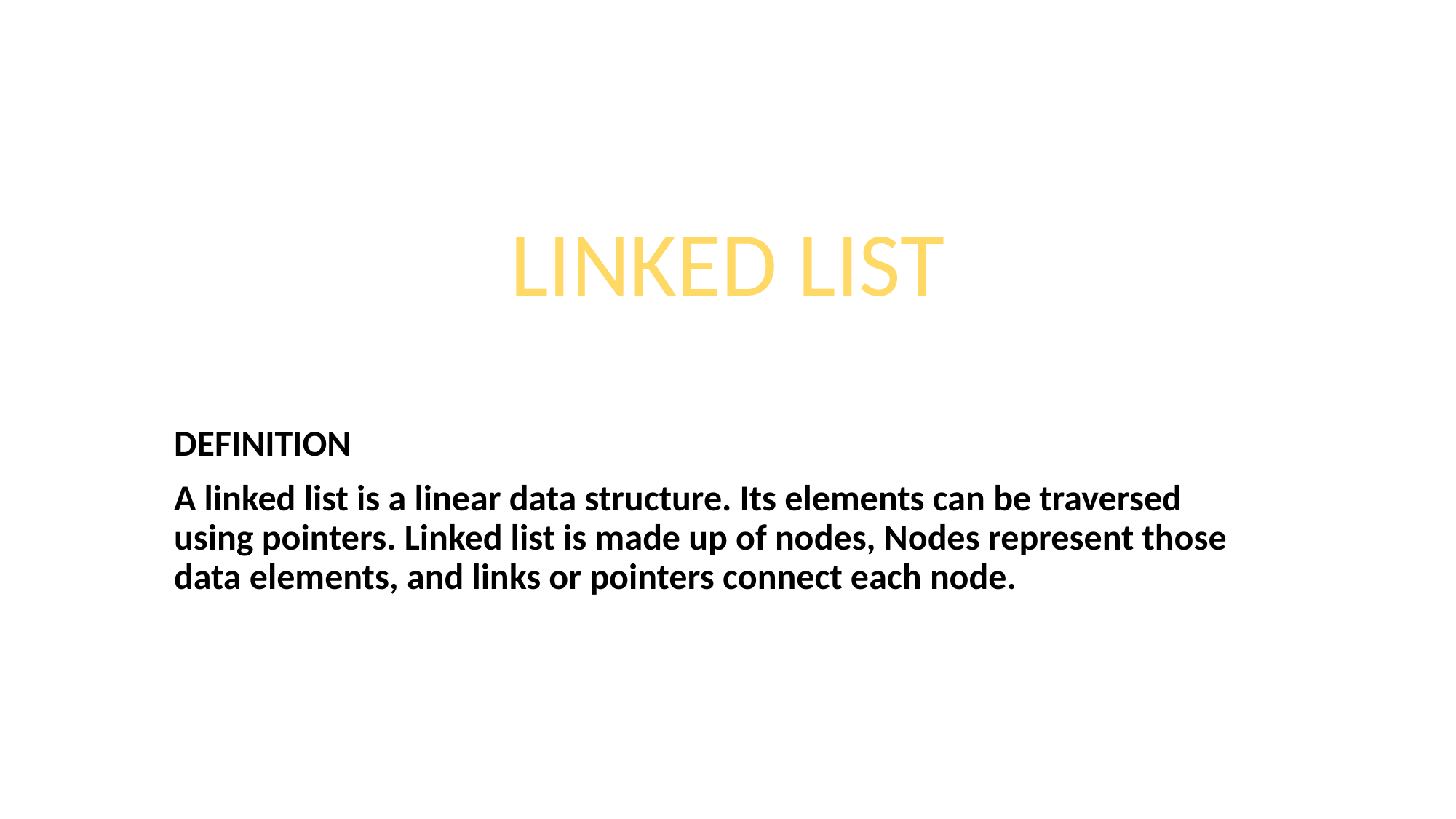

# LINKED LIST

DEFINITION
A linked list is a linear data structure. Its elements can be traversed using pointers. Linked list is made up of nodes, Nodes represent those data elements, and links or pointers connect each node.